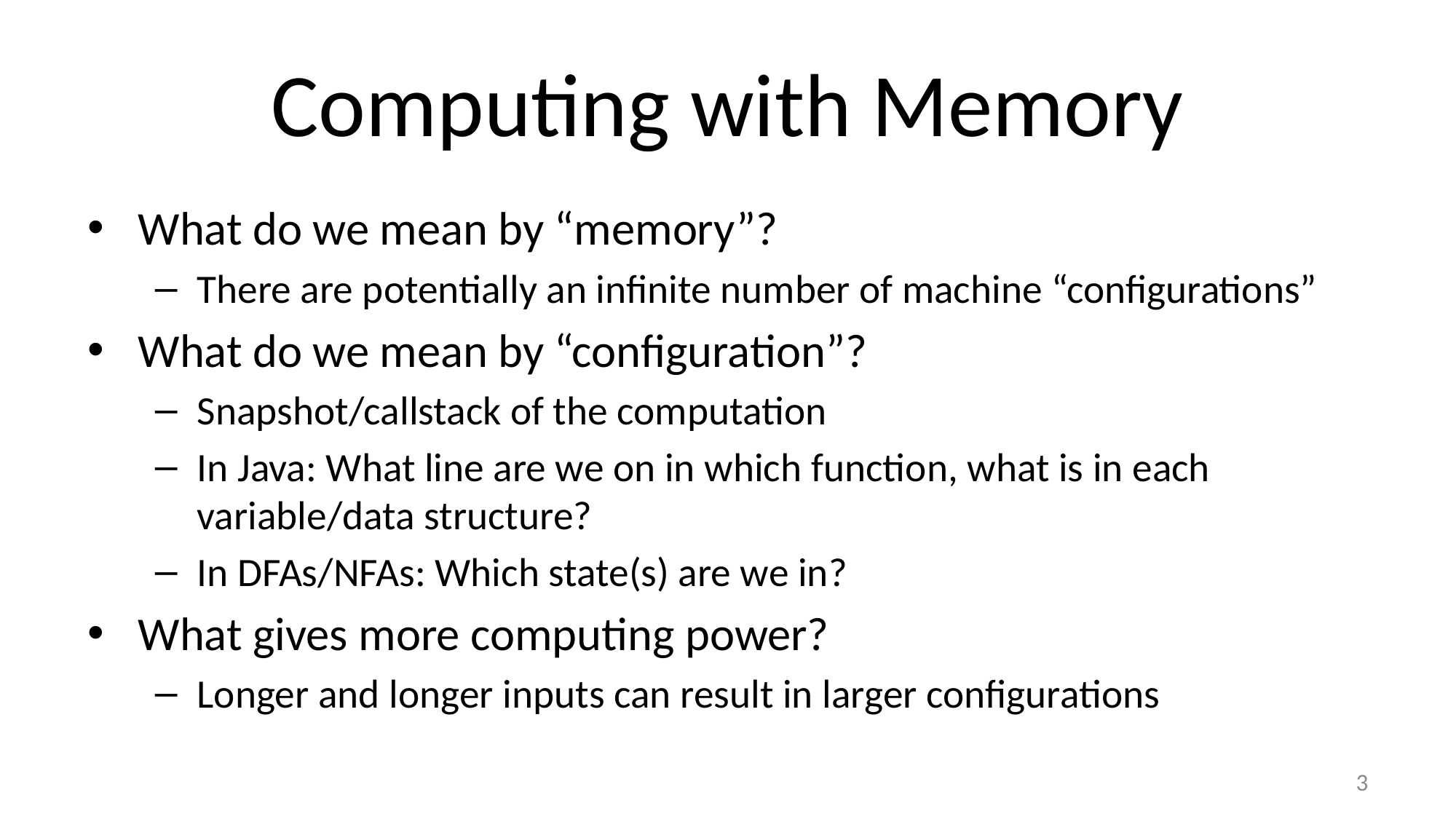

# Computing with Memory
What do we mean by “memory”?
There are potentially an infinite number of machine “configurations”
What do we mean by “configuration”?
Snapshot/callstack of the computation
In Java: What line are we on in which function, what is in each variable/data structure?
In DFAs/NFAs: Which state(s) are we in?
What gives more computing power?
Longer and longer inputs can result in larger configurations
3